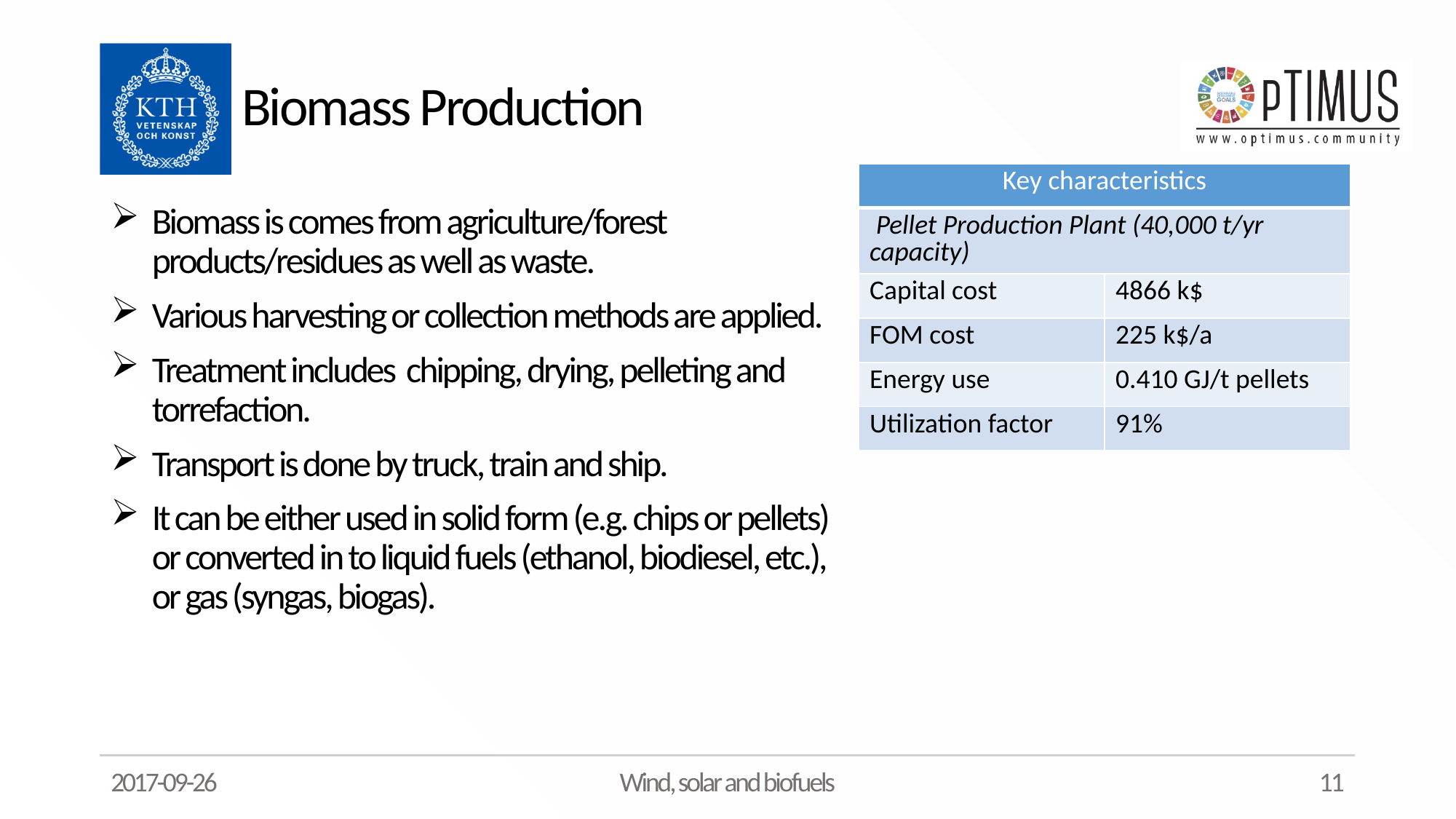

# Biomass Production
| Key characteristics |  |
| --- | --- |
| Pellet Production Plant (40,000 t/yr capacity) |  |
| Capital cost | 4866 k$ |
| FOM cost | 225 k$/a |
| Energy use | 0.410 GJ/t pellets |
| Utilization factor | 91% |
Biomass is comes from agriculture/forest products/residues as well as waste.
Various harvesting or collection methods are applied.
Treatment includes  chipping, drying, pelleting and torrefaction.
Transport is done by truck, train and ship.
It can be either used in solid form (e.g. chips or pellets) or converted in to liquid fuels (ethanol, biodiesel, etc.), or gas (syngas, biogas).

2017-09-26
Wind, solar and biofuels
11